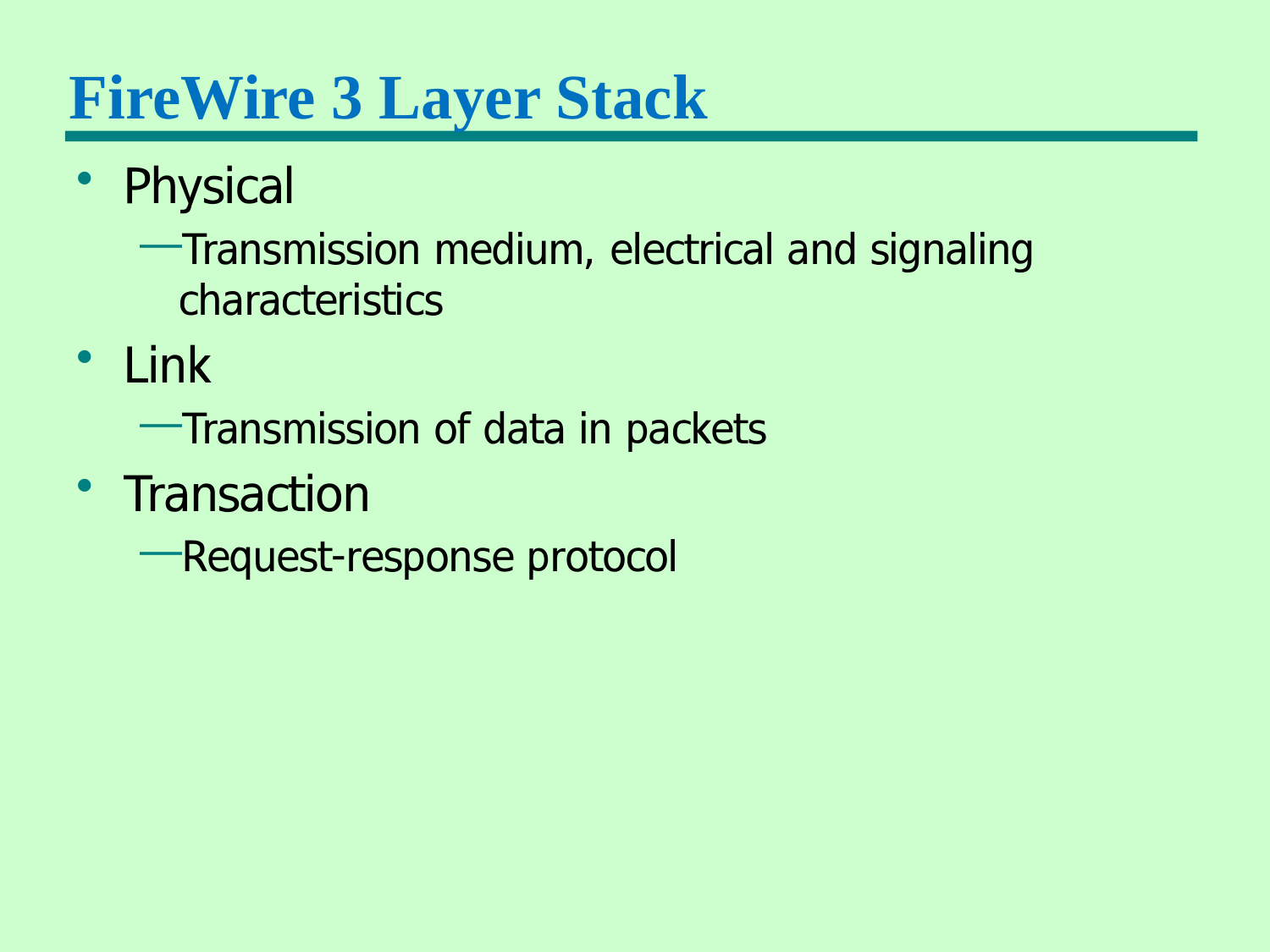

# FireWire 3 Layer Stack
Physical
Transmission medium, electrical and signaling characteristics
Link
Transmission of data in packets
Transaction
Request-response protocol